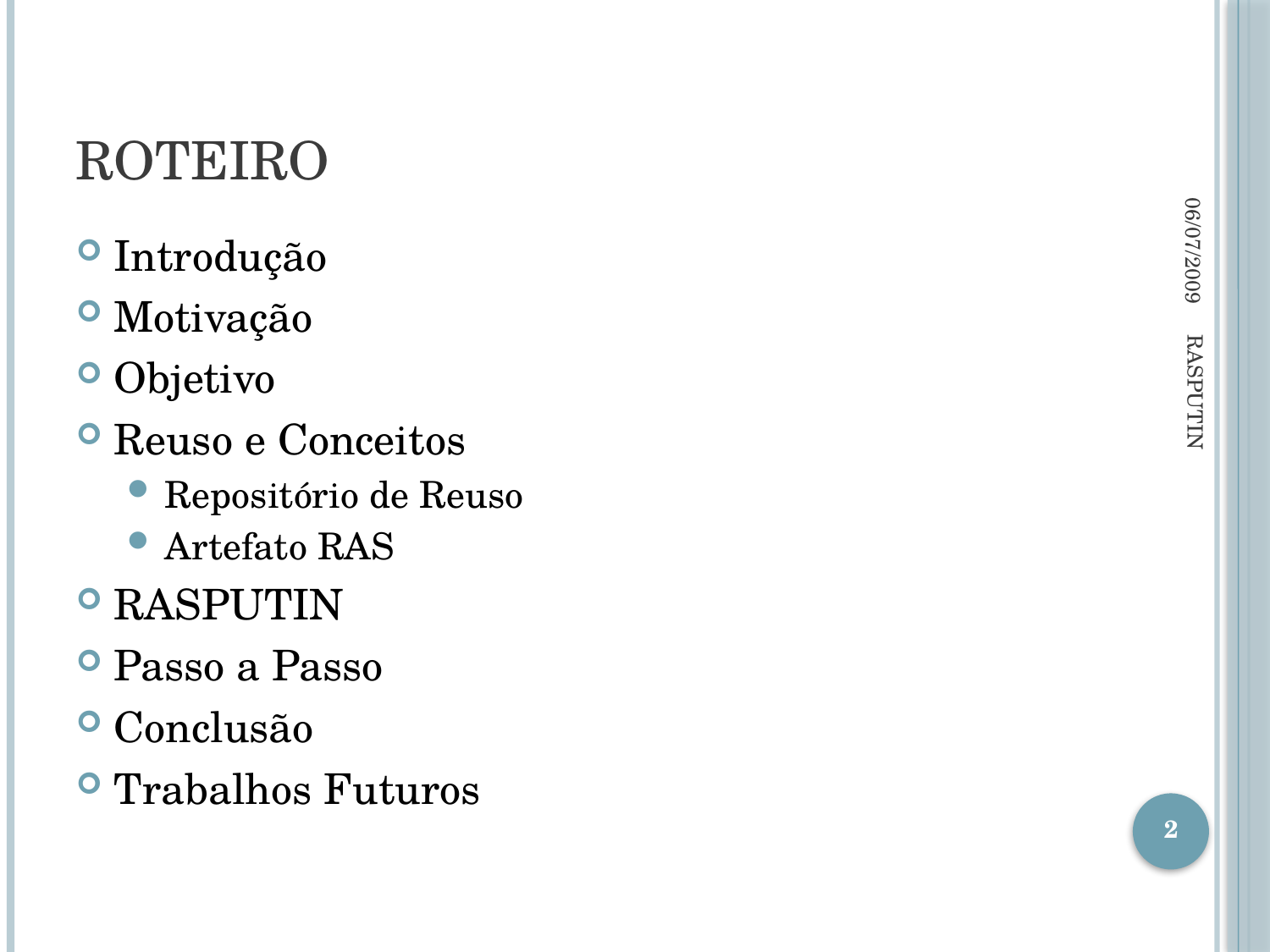

# Roteiro
06/07/2009
Introdução
Motivação
Objetivo
Reuso e Conceitos
Repositório de Reuso
Artefato RAS
RASPUTIN
Passo a Passo
Conclusão
Trabalhos Futuros
RASPUTIN
2